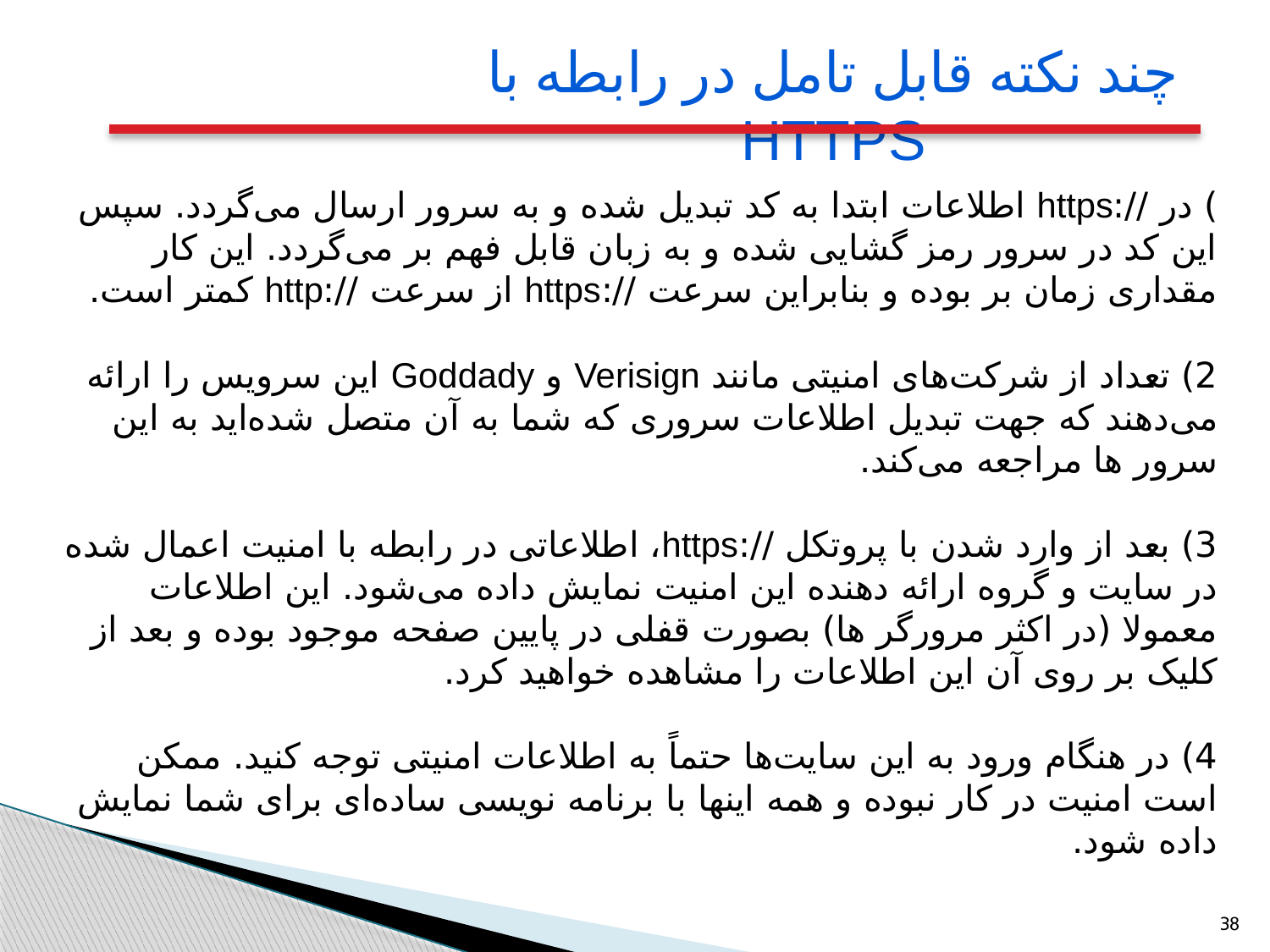

چند نکته قابل تامل در رابطه با https
) در //:https اطلاعات ابتدا به کد تبدیل شده و به سرور ارسال می‌گردد. سپس این کد در سرور رمز گشایی شده و به زبان قابل فهم بر می‌گردد. این کار مقداری زمان بر بوده و بنابراین سرعت //:https از سرعت //:http کمتر است.

2) تعداد از شرکت‌های امنیتی مانند Verisign و Goddady این سرویس را ارائه می‌دهند که جهت تبدیل اطلاعات سروری که شما به آن متصل شده‌اید به این سرور ها مراجعه می‌کند.

3) بعد از وارد شدن با پروتکل //:https، اطلاعاتی در رابطه با امنیت اعمال شده در سایت و گروه ارائه دهنده این امنیت نمایش داده می‌شود. این اطلاعات معمولا (در اکثر مرورگر ها) بصورت قفلی در پایین صفحه موجود بوده و بعد از کلیک بر روی آن این اطلاعات را مشاهده خواهید کرد.

4) در هنگام ورود به این سایت‌ها حتماً به اطلاعات امنیتی توجه کنید. ممکن است امنیت در کار نبوده و همه اینها با برنامه نویسی ساده‌ای برای شما نمایش داده شود.

38